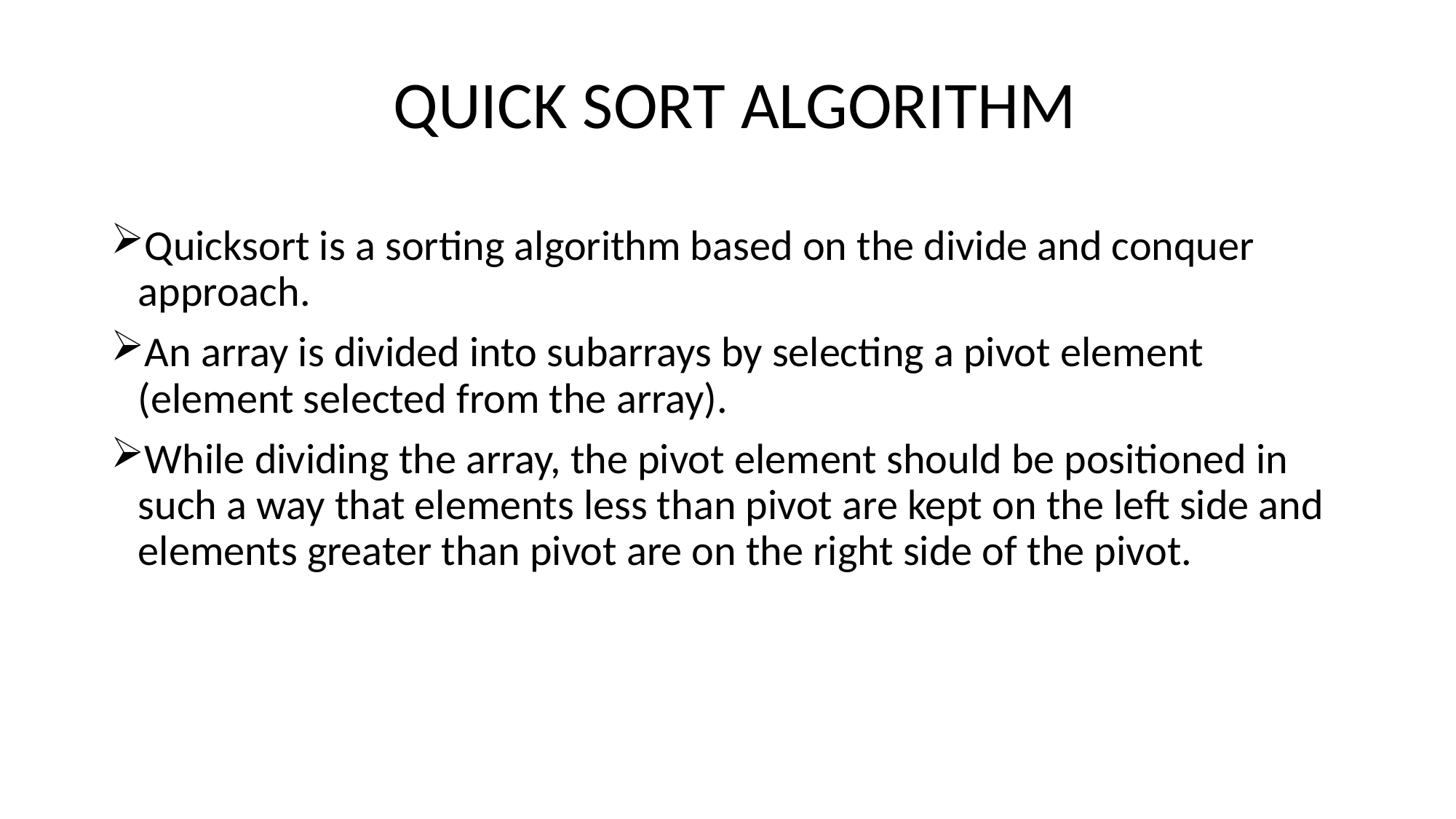

# QUICK SORT ALGORITHM
Quicksort is a sorting algorithm based on the divide and conquer approach.
An array is divided into subarrays by selecting a pivot element (element selected from the array).
While dividing the array, the pivot element should be positioned in such a way that elements less than pivot are kept on the left side and elements greater than pivot are on the right side of the pivot.